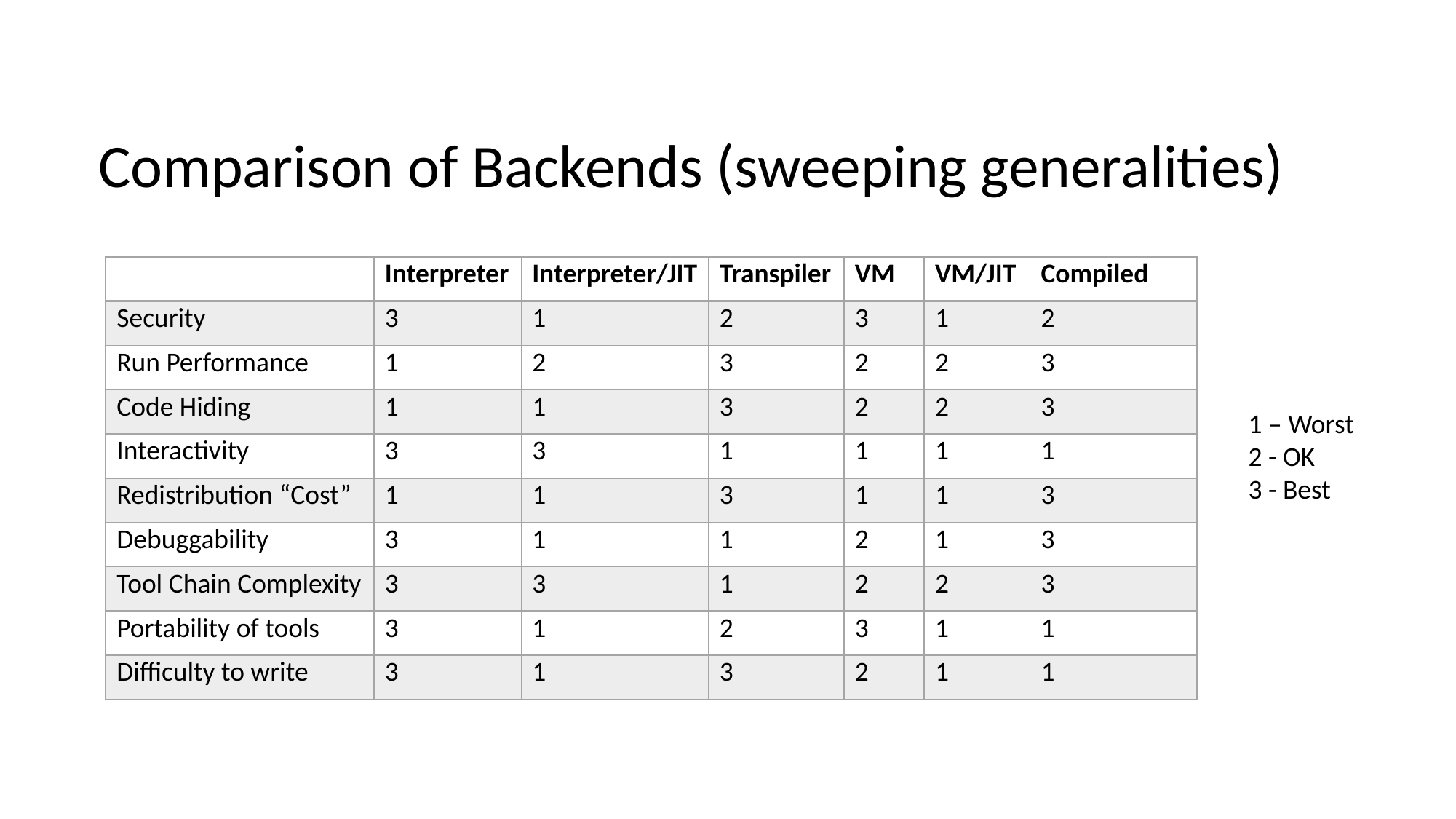

Comparison of Backends (sweeping generalities)
|  | Interpreter | Interpreter/JIT | Transpiler | VM | VM/JIT | Compiled |
| --- | --- | --- | --- | --- | --- | --- |
| Security | 3 | 1 | 2 | 3 | 1 | 2 |
| Run Performance | 1 | 2 | 3 | 2 | 2 | 3 |
| Code Hiding | 1 | 1 | 3 | 2 | 2 | 3 |
| Interactivity | 3 | 3 | 1 | 1 | 1 | 1 |
| Redistribution “Cost” | 1 | 1 | 3 | 1 | 1 | 3 |
| Debuggability | 3 | 1 | 1 | 2 | 1 | 3 |
| Tool Chain Complexity | 3 | 3 | 1 | 2 | 2 | 3 |
| Portability of tools | 3 | 1 | 2 | 3 | 1 | 1 |
| Difficulty to write | 3 | 1 | 3 | 2 | 1 | 1 |
1 – Worst
2 - OK
3 - Best